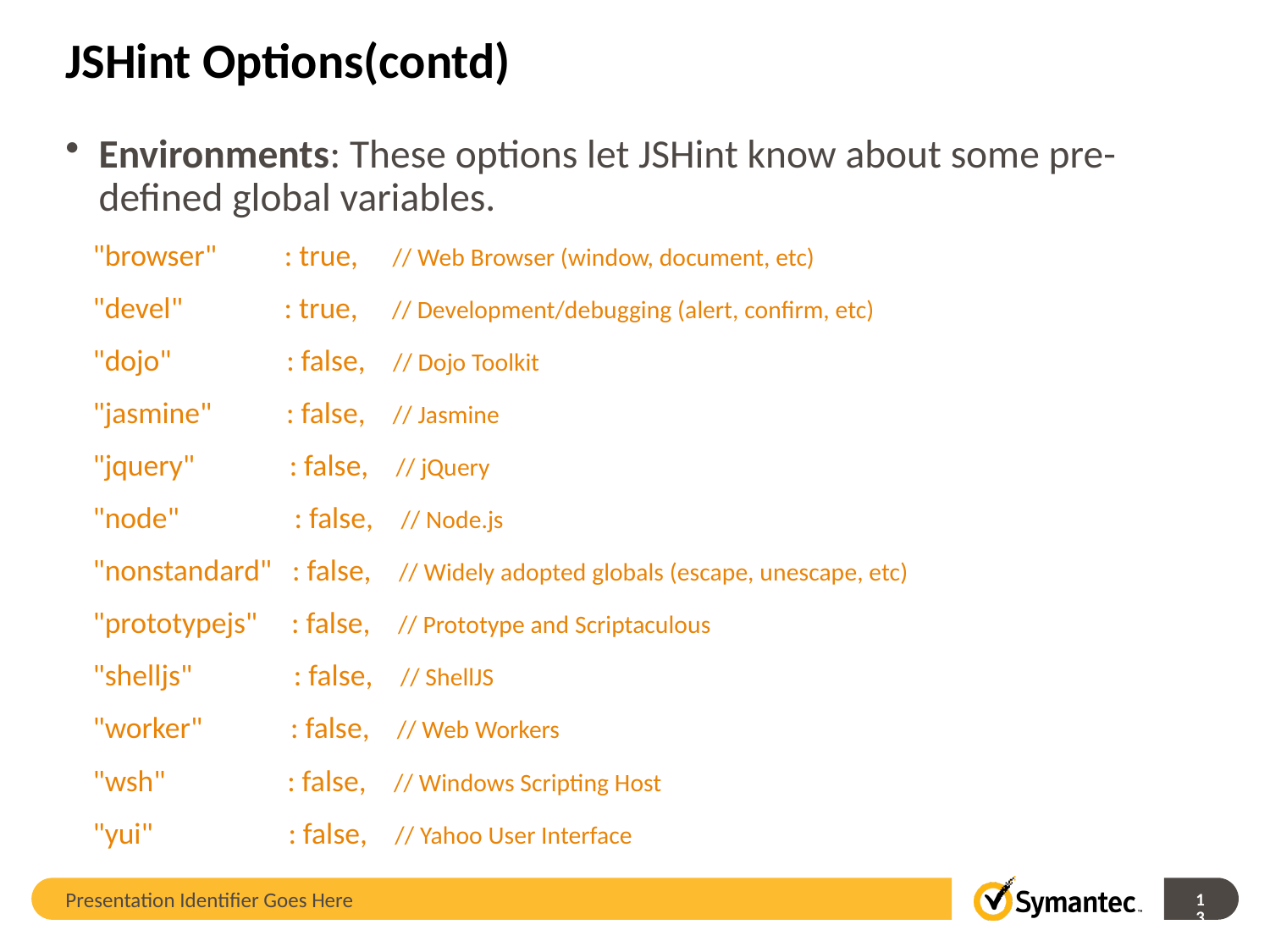

# JSHint Options(contd)
Environments: These options let JSHint know about some pre-defined global variables.
    "browser"          : true,     // Web Browser (window, document, etc)
    "devel"               : true,     // Development/debugging (alert, confirm, etc)
    "dojo"                 : false,    // Dojo Toolkit
    "jasmine"           : false,    // Jasmine
    "jquery"              : false,    // jQuery
    "node"                 : false,    // Node.js
    "nonstandard"   : false,    // Widely adopted globals (escape, unescape, etc)
    "prototypejs"     : false,    // Prototype and Scriptaculous
    "shelljs"               : false,    // ShellJS
    "worker"             : false,    // Web Workers
    "wsh"                  : false,    // Windows Scripting Host
    "yui"                    : false,    // Yahoo User Interface
Presentation Identifier Goes Here
13